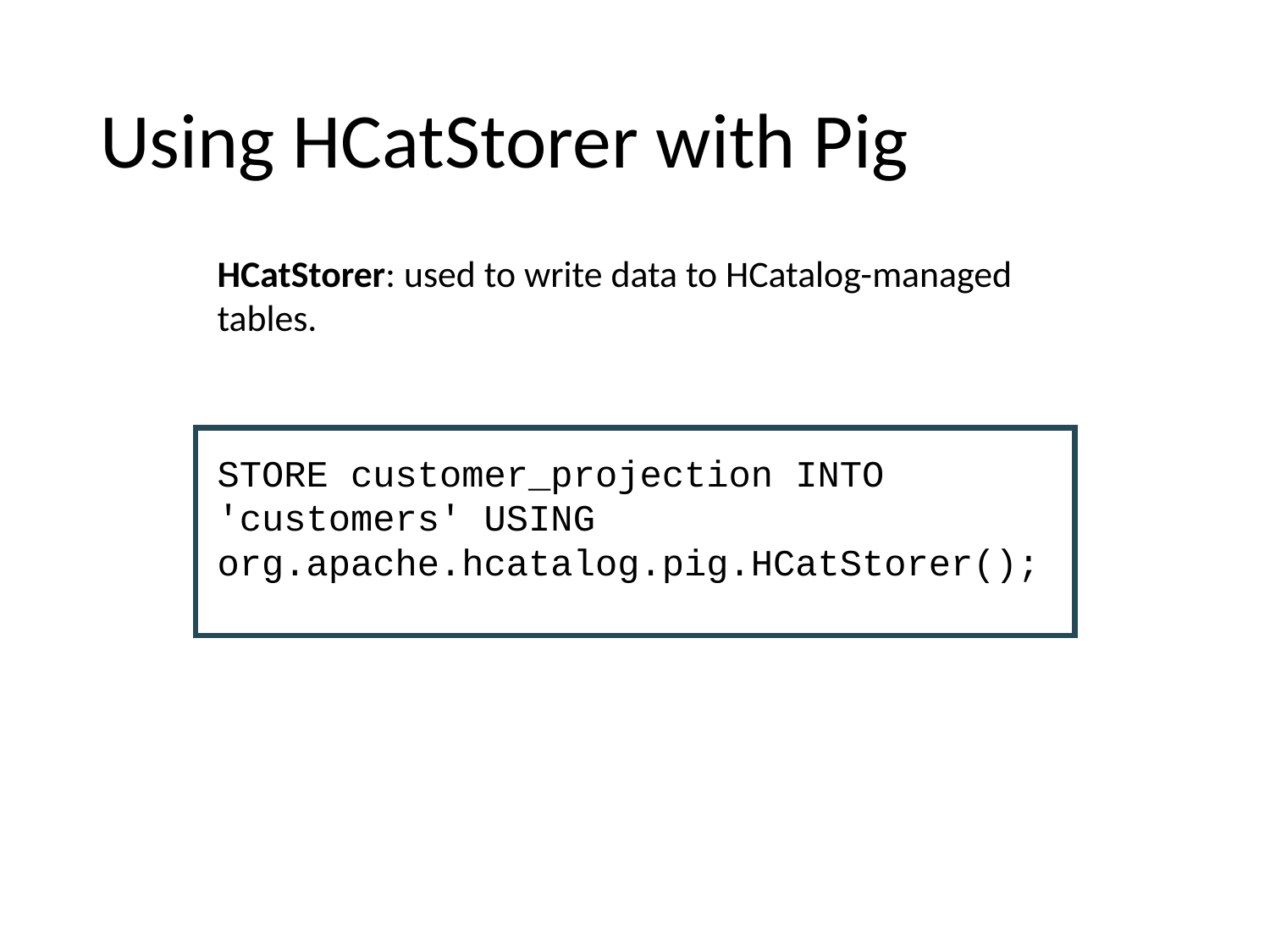

# Using HCatStorer with Pig
HCatStorer: used to write data to HCatalog-managed tables.

STORE customer_projection INTO 'customers' USING org.apache.hcatalog.pig.HCatStorer();